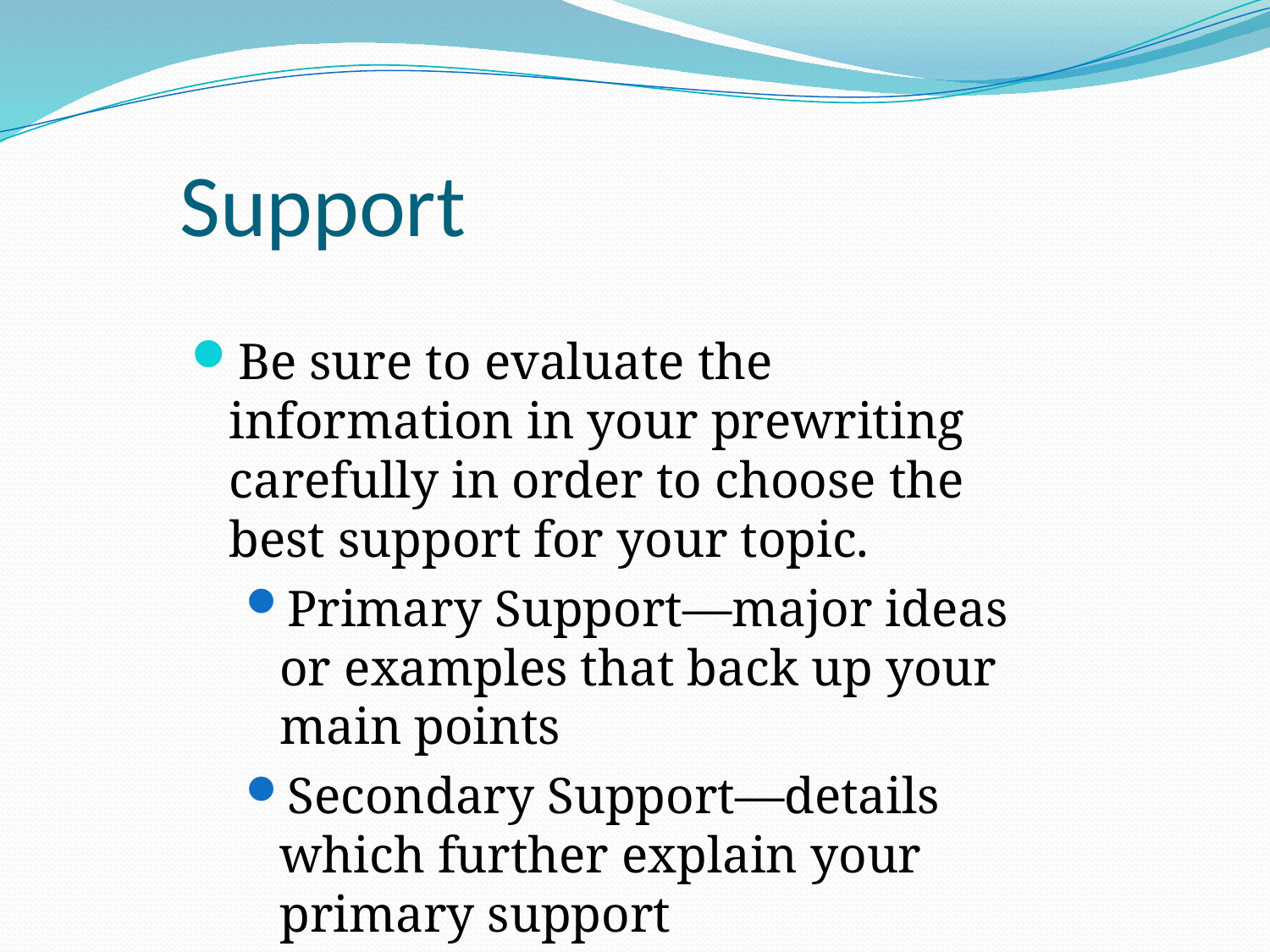

# Support
Be sure to evaluate the information in your prewriting carefully in order to choose the best support for your topic.
Primary Support—major ideas or examples that back up your main points
Secondary Support—details which further explain your primary support